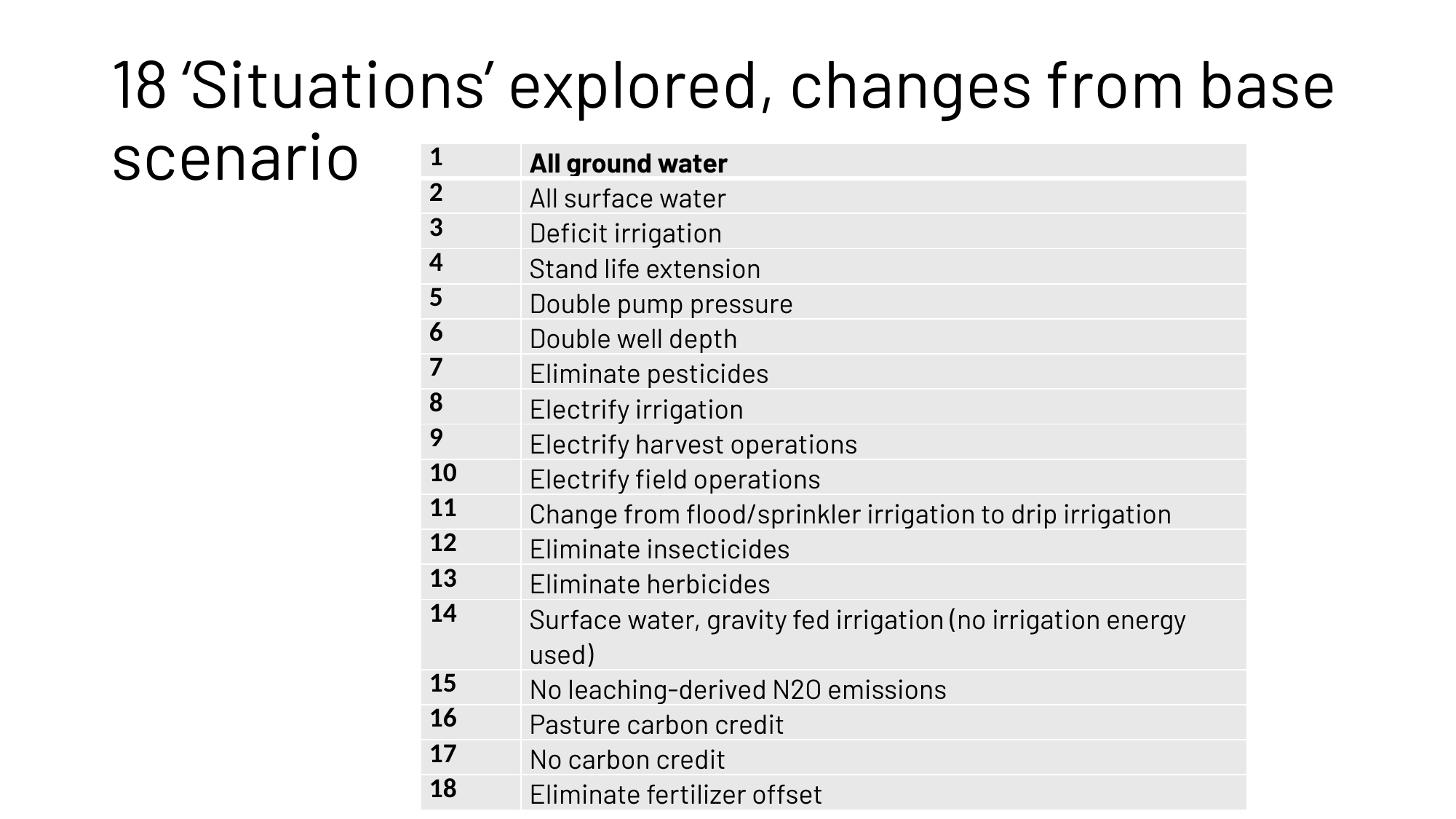

# 18 ‘Situations’ explored, changes from base scenario
| 1 | All ground water |
| --- | --- |
| 2 | All surface water |
| 3 | Deficit irrigation |
| 4 | Stand life extension |
| 5 | Double pump pressure |
| 6 | Double well depth |
| 7 | Eliminate pesticides |
| 8 | Electrify irrigation |
| 9 | Electrify harvest operations |
| 10 | Electrify field operations |
| 11 | Change from flood/sprinkler irrigation to drip irrigation |
| 12 | Eliminate insecticides |
| 13 | Eliminate herbicides |
| 14 | Surface water, gravity fed irrigation (no irrigation energy used) |
| 15 | No leaching-derived N2O emissions |
| 16 | Pasture carbon credit |
| 17 | No carbon credit |
| 18 | Eliminate fertilizer offset |